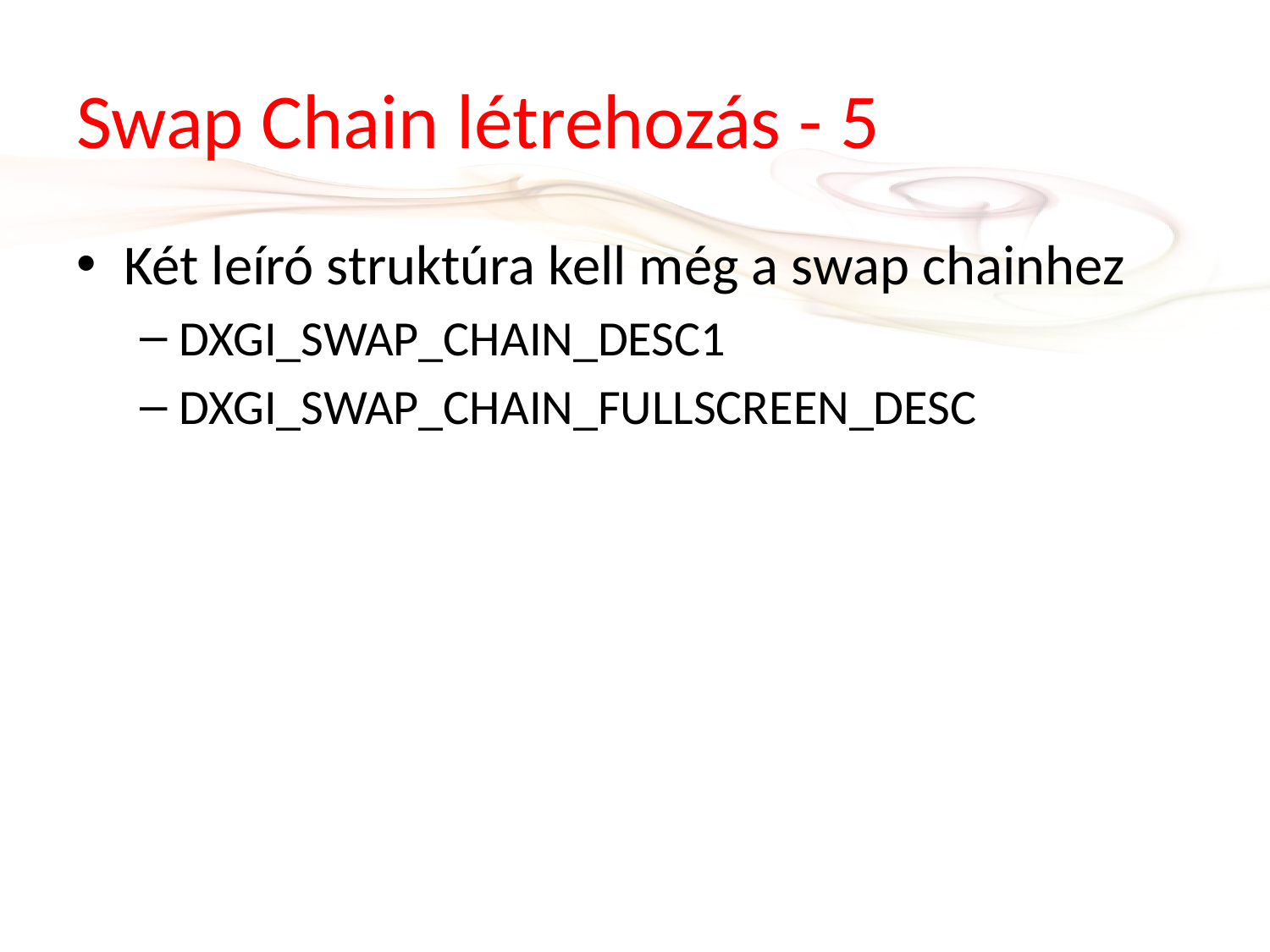

# Swap Chain létrehozás - 5
Két leíró struktúra kell még a swap chainhez
DXGI_SWAP_CHAIN_DESC1
DXGI_SWAP_CHAIN_FULLSCREEN_DESC